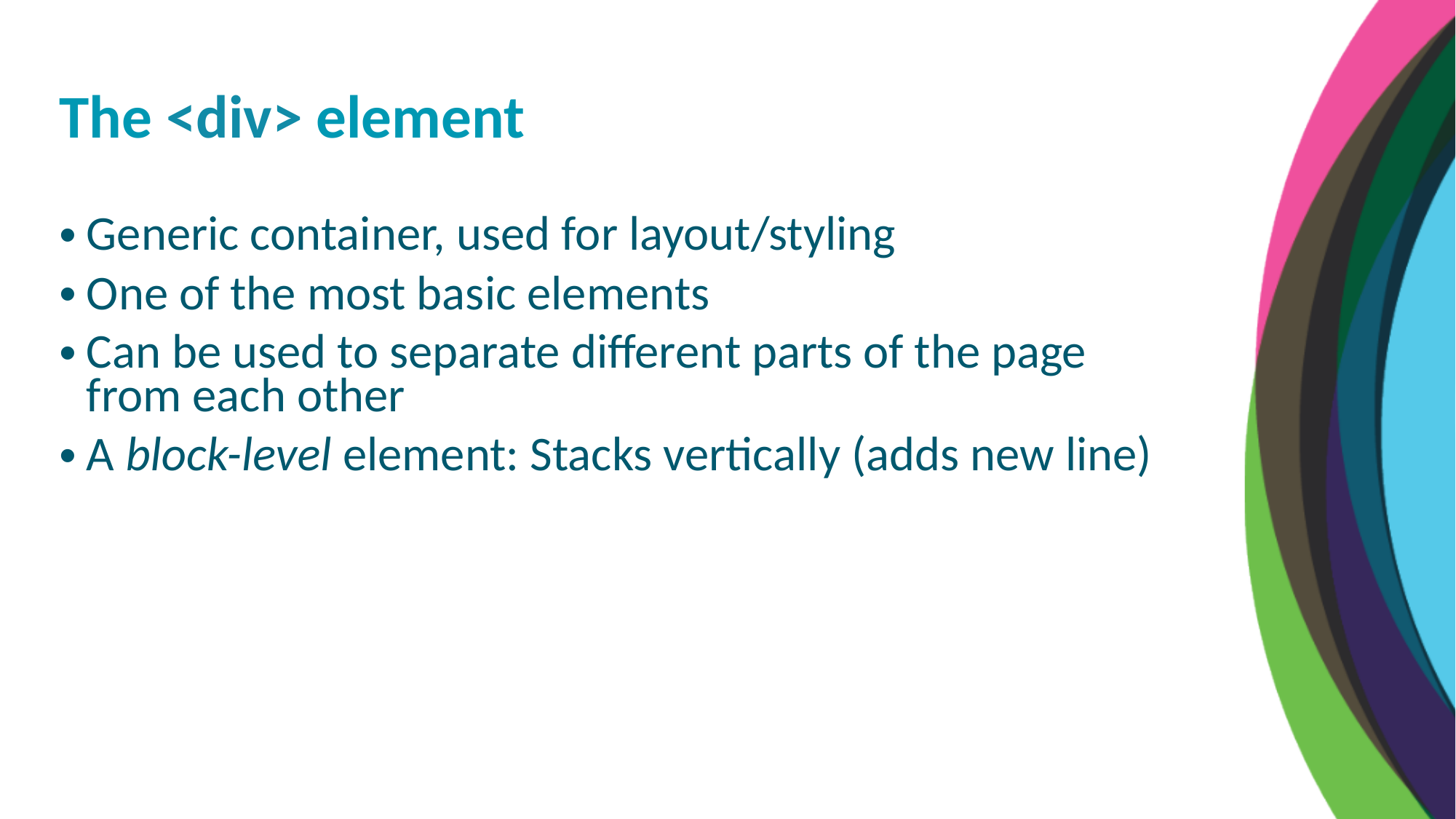

The <div> element
Generic container, used for layout/styling
One of the most basic elements
Can be used to separate different parts of the page from each other
A block-level element: Stacks vertically (adds new line)